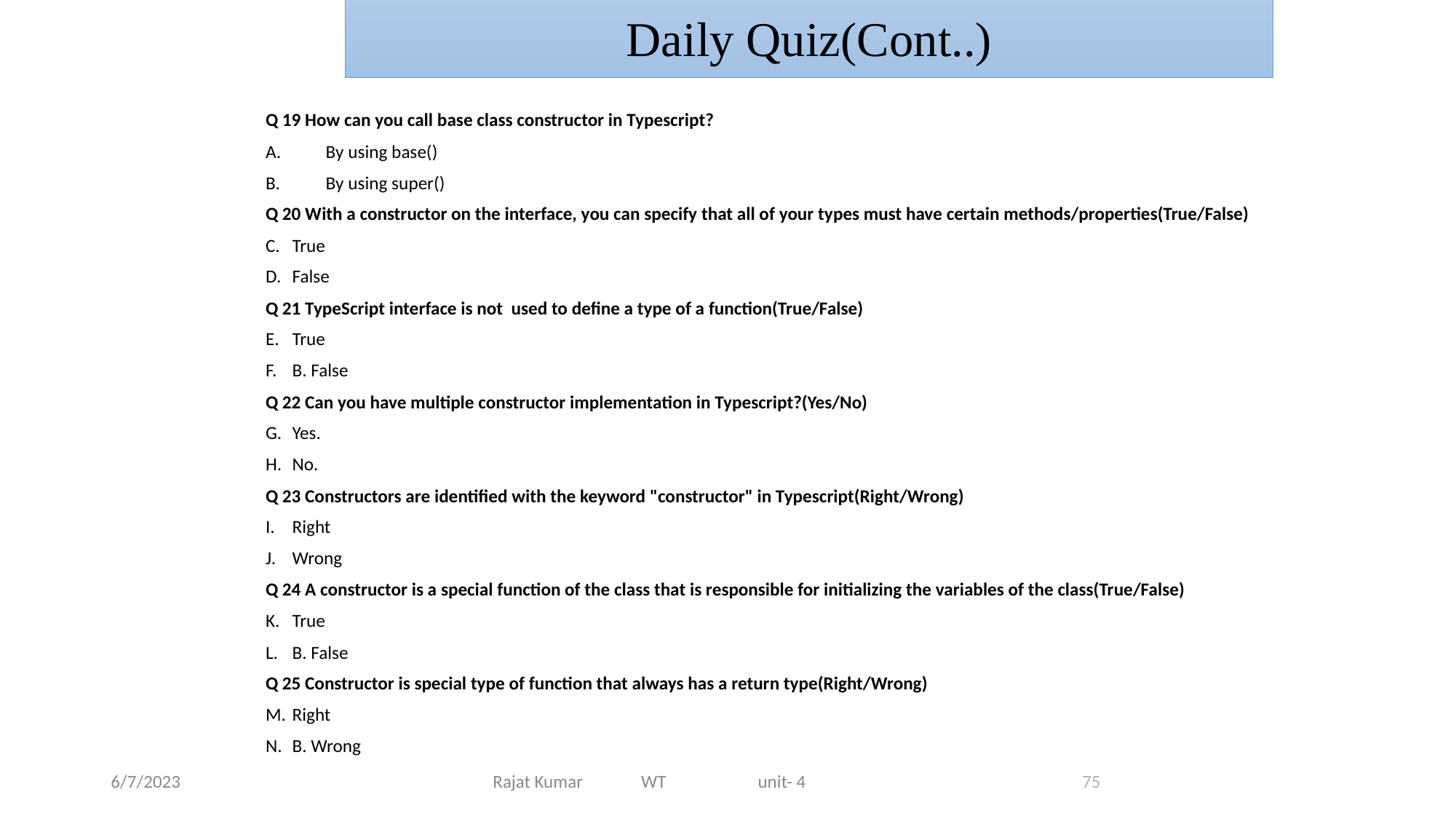

Daily Quiz(Cont..)
Q 19 How can you call base class constructor in Typescript?
By using base()
By using super()
Q 20 With a constructor on the interface, you can specify that all of your types must have certain methods/properties(True/False)
True
False
Q 21 TypeScript interface is not  used to define a type of a function(True/False)
True
B. False
Q 22 Can you have multiple constructor implementation in Typescript?(Yes/No)
Yes.
No.
Q 23 Constructors are identified with the keyword "constructor" in Typescript(Right/Wrong)
Right
Wrong
Q 24 A constructor is a special function of the class that is responsible for initializing the variables of the class(True/False)
True
B. False
Q 25 Constructor is special type of function that always has a return type(Right/Wrong)
Right
B. Wrong

6/7/2023
Rajat Kumar              WT                      unit- 4
75